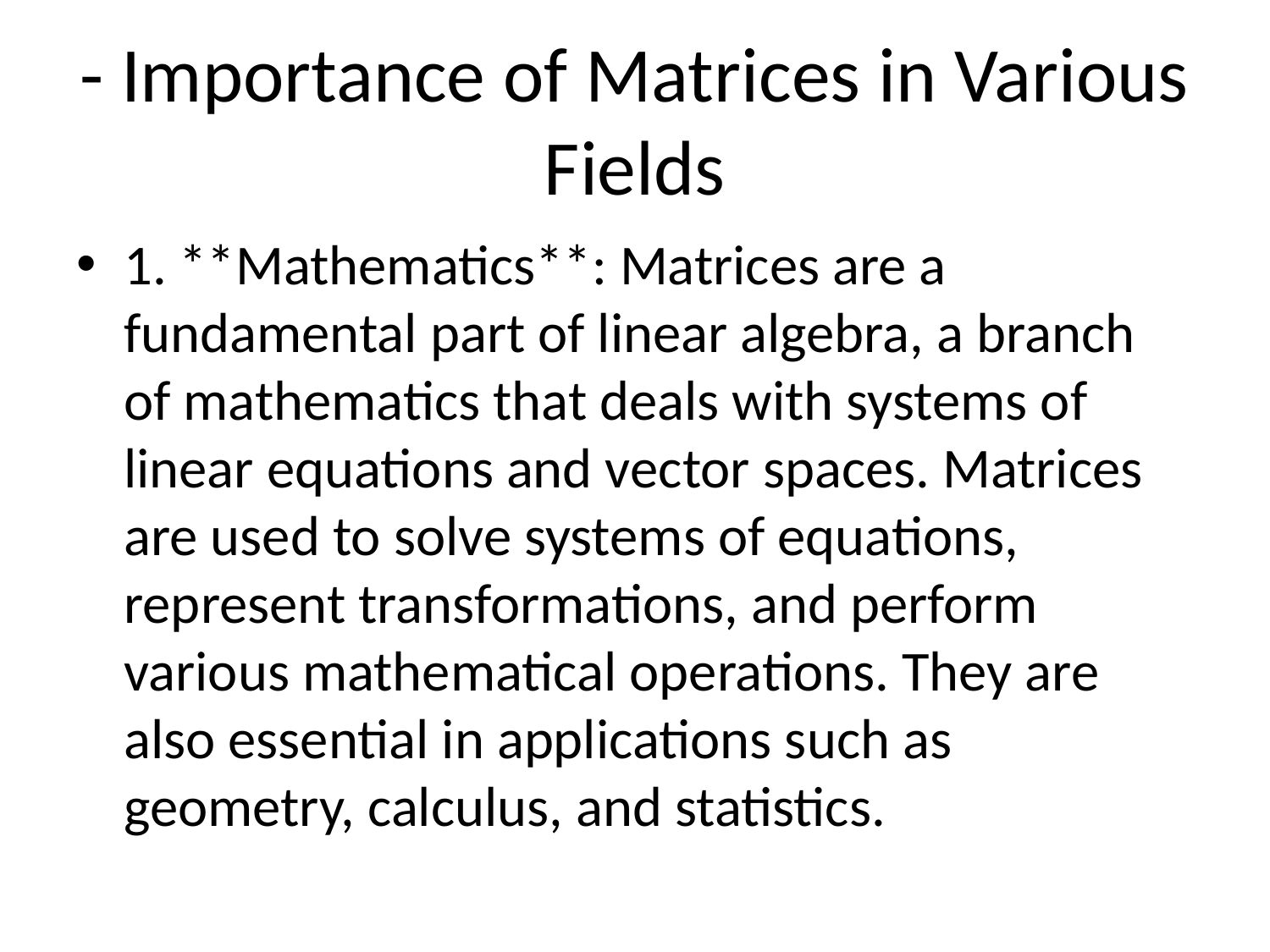

# - Importance of Matrices in Various Fields
1. **Mathematics**: Matrices are a fundamental part of linear algebra, a branch of mathematics that deals with systems of linear equations and vector spaces. Matrices are used to solve systems of equations, represent transformations, and perform various mathematical operations. They are also essential in applications such as geometry, calculus, and statistics.